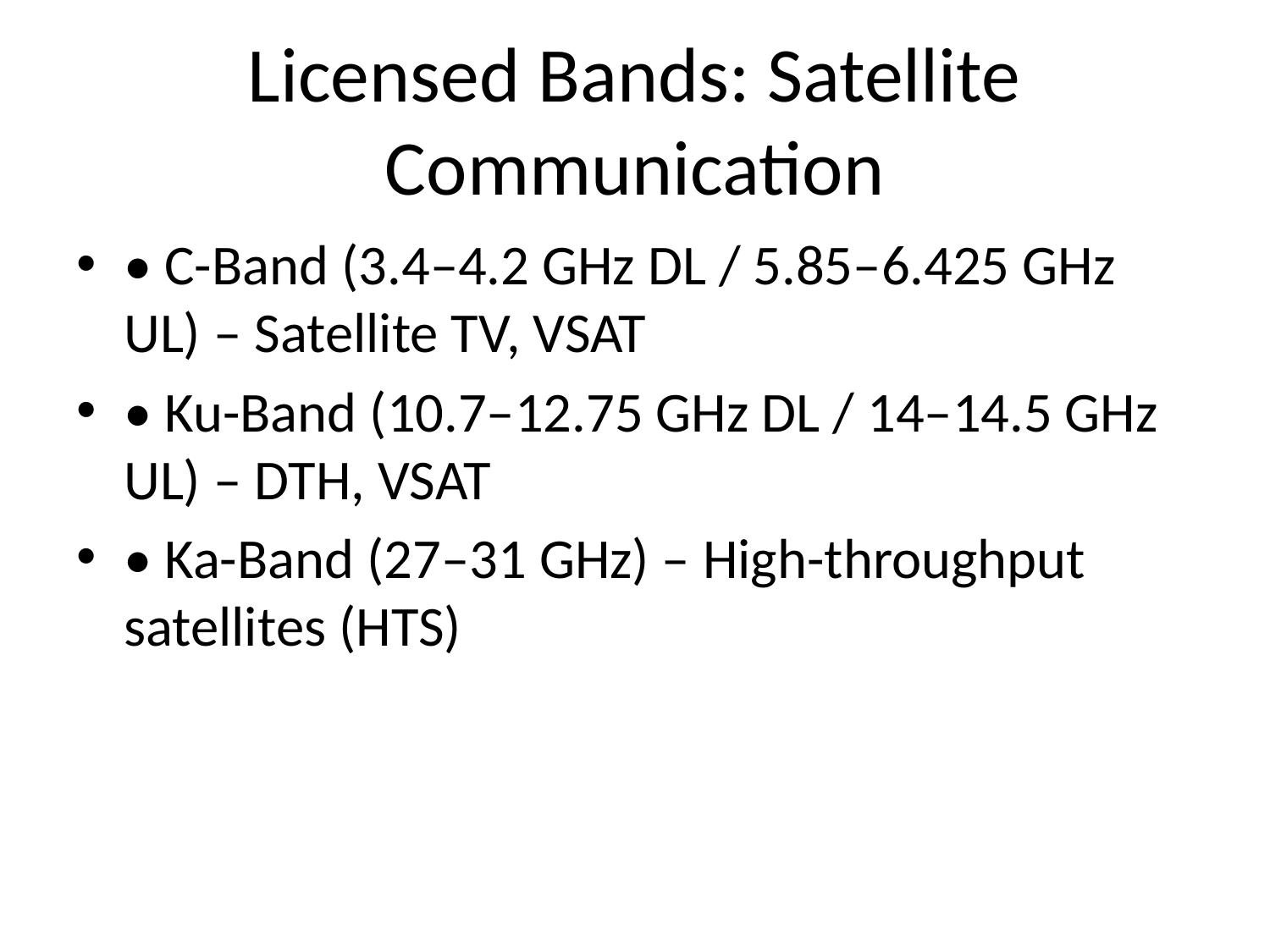

# Licensed Bands: Satellite Communication
• C-Band (3.4–4.2 GHz DL / 5.85–6.425 GHz UL) – Satellite TV, VSAT
• Ku-Band (10.7–12.75 GHz DL / 14–14.5 GHz UL) – DTH, VSAT
• Ka-Band (27–31 GHz) – High-throughput satellites (HTS)